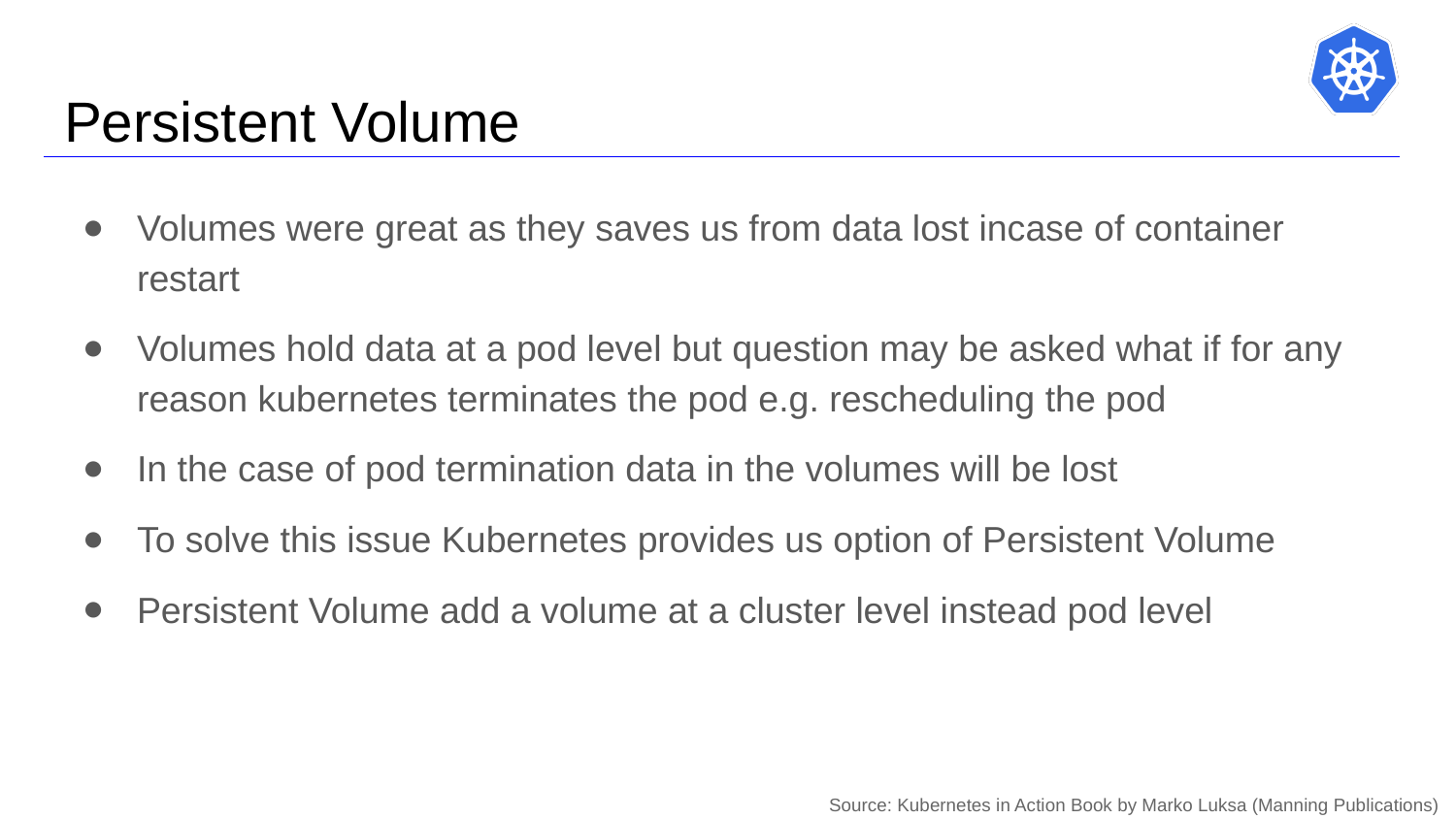

# Persistent Volume
Volumes were great as they saves us from data lost incase of container restart
Volumes hold data at a pod level but question may be asked what if for any reason kubernetes terminates the pod e.g. rescheduling the pod
In the case of pod termination data in the volumes will be lost
To solve this issue Kubernetes provides us option of Persistent Volume
Persistent Volume add a volume at a cluster level instead pod level